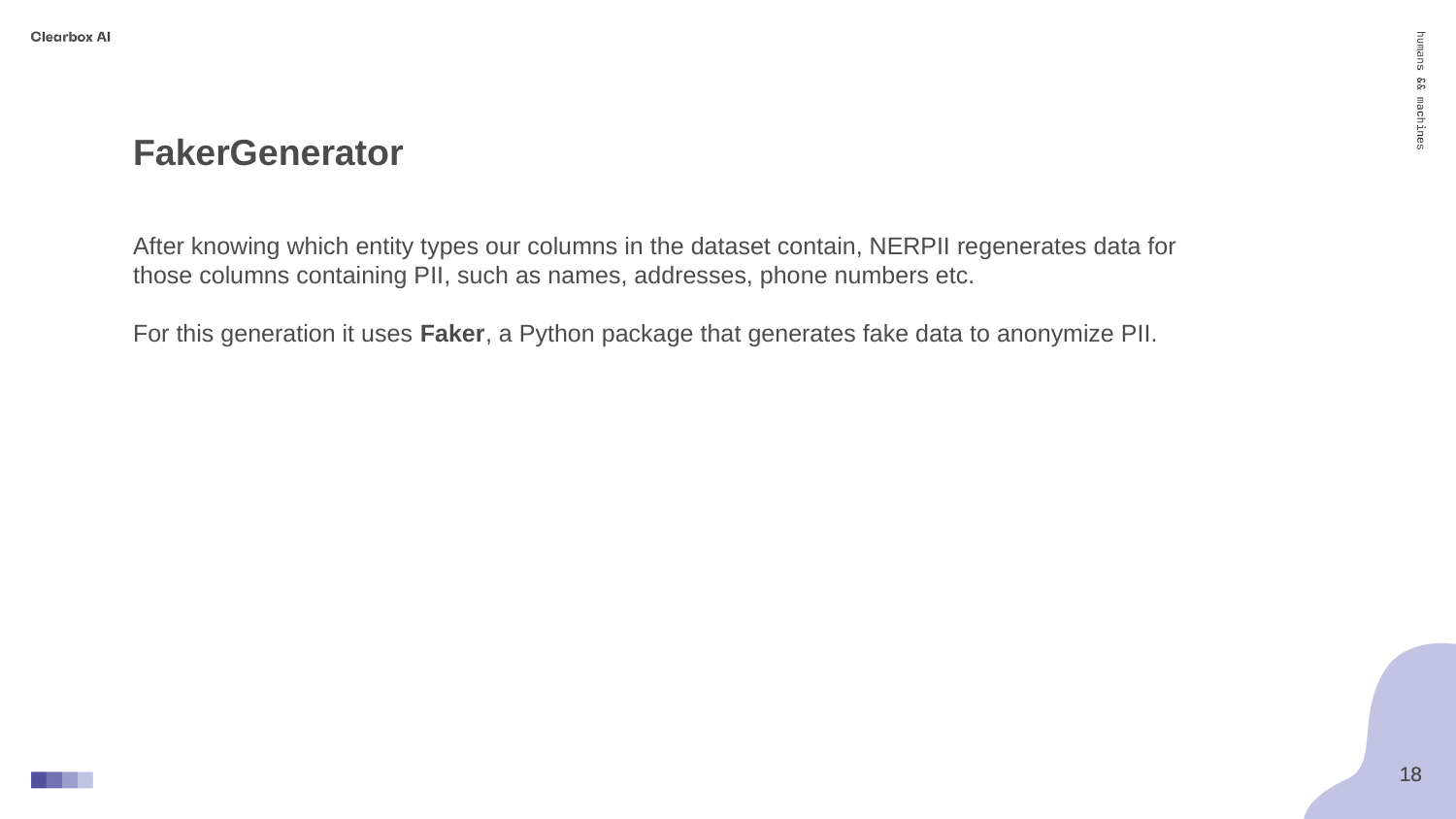

FakerGenerator
After knowing which entity types our columns in the dataset contain, NERPII regenerates data for those columns containing PII, such as names, addresses, phone numbers etc.

For this generation it uses Faker, a Python package that generates fake data to anonymize PII.
18
18